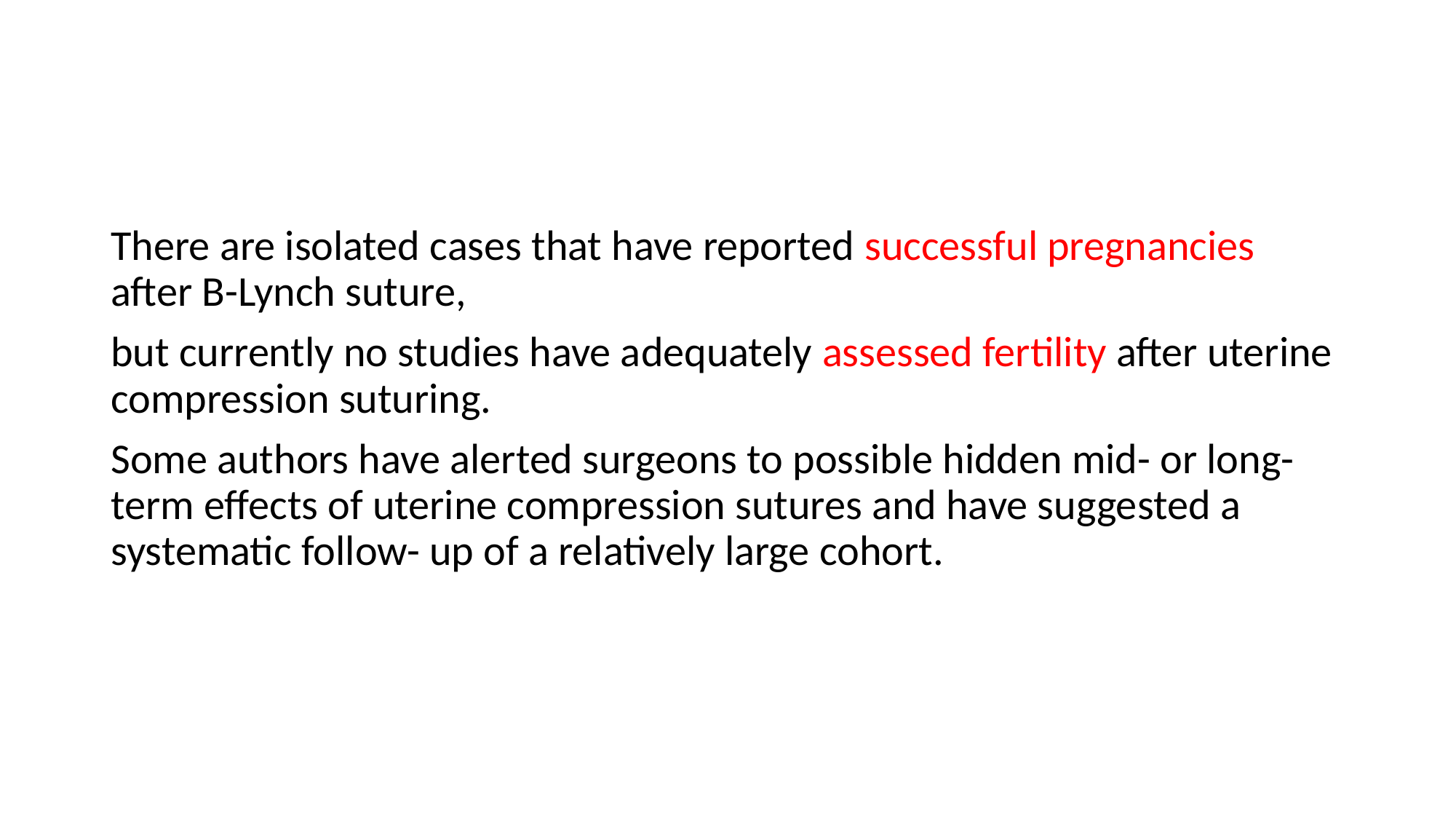

#
There are isolated cases that have reported successful pregnancies after B-Lynch suture,
but currently no studies have adequately assessed fertility after uterine compression suturing.
Some authors have alerted surgeons to possible hidden mid- or long-term effects of uterine compression sutures and have suggested a systematic follow- up of a relatively large cohort.